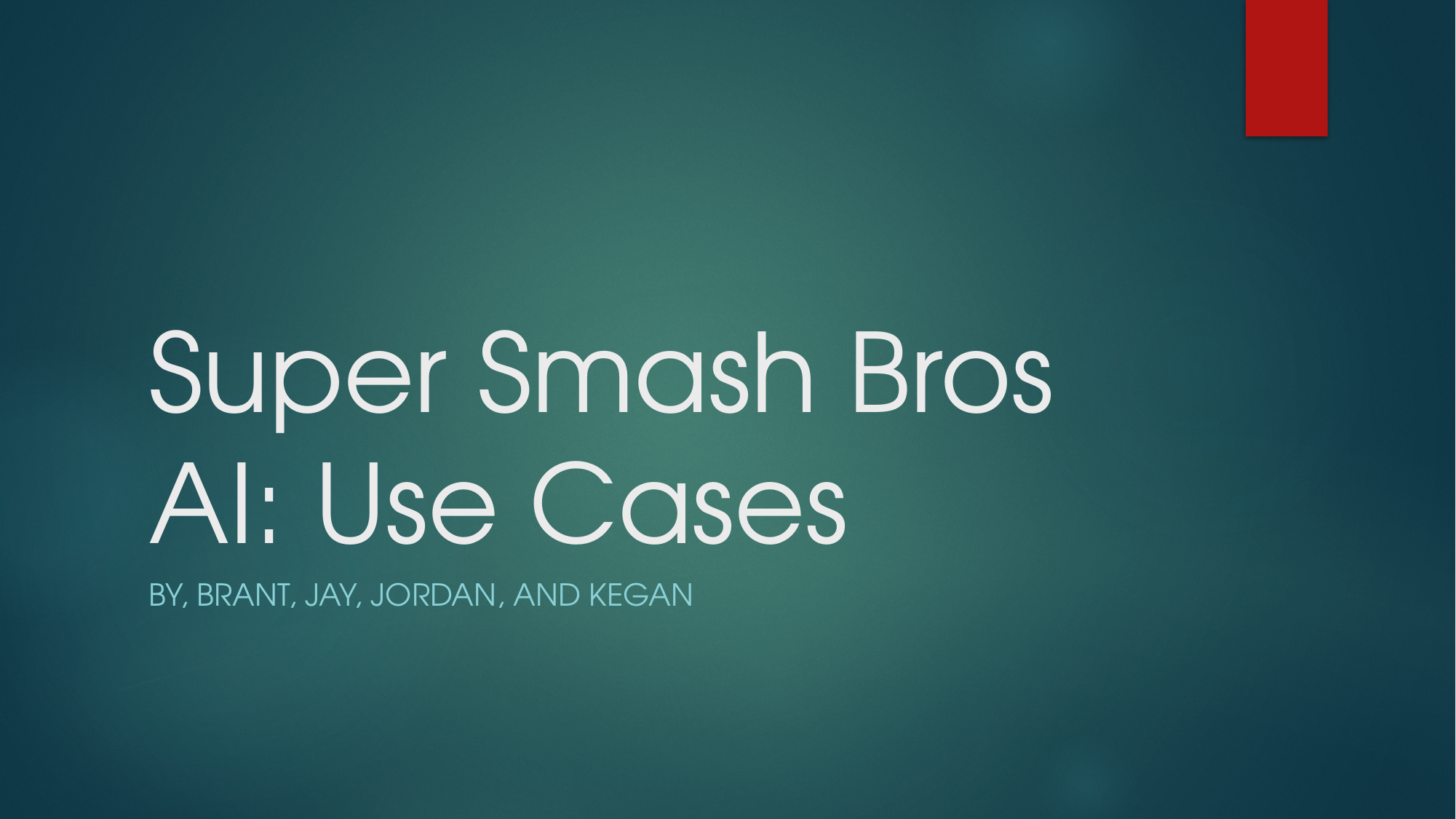

# Super Smash Bros AI: Use Cases
By, brant, jay, Jordan, and kegan